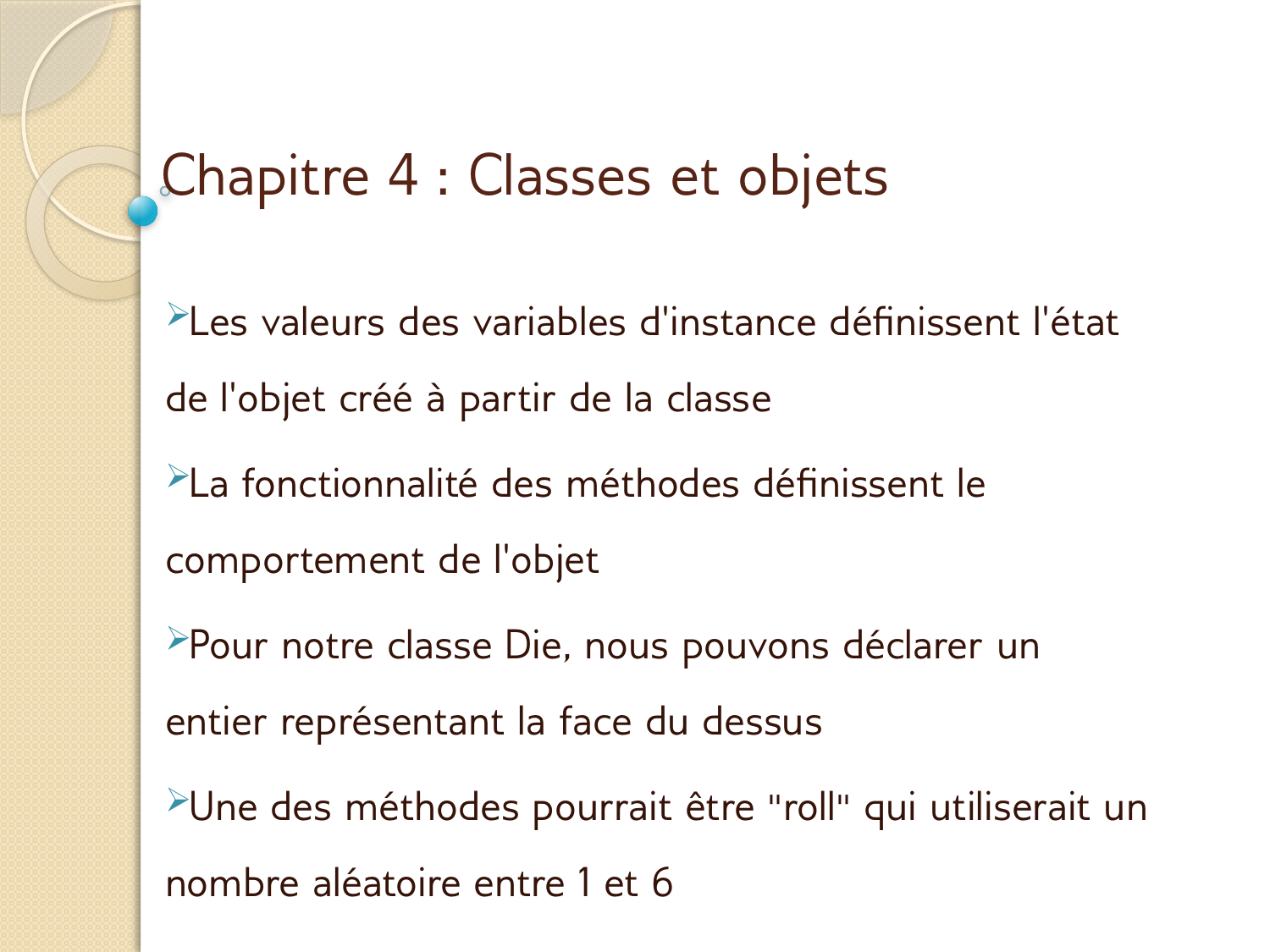

# Chapitre 4 : Classes et objets
Les valeurs des variables d'instance définissent l'état de l'objet créé à partir de la classe
La fonctionnalité des méthodes définissent le comportement de l'objet
Pour notre classe Die, nous pouvons déclarer un entier représentant la face du dessus
Une des méthodes pourrait être "roll" qui utiliserait un nombre aléatoire entre 1 et 6